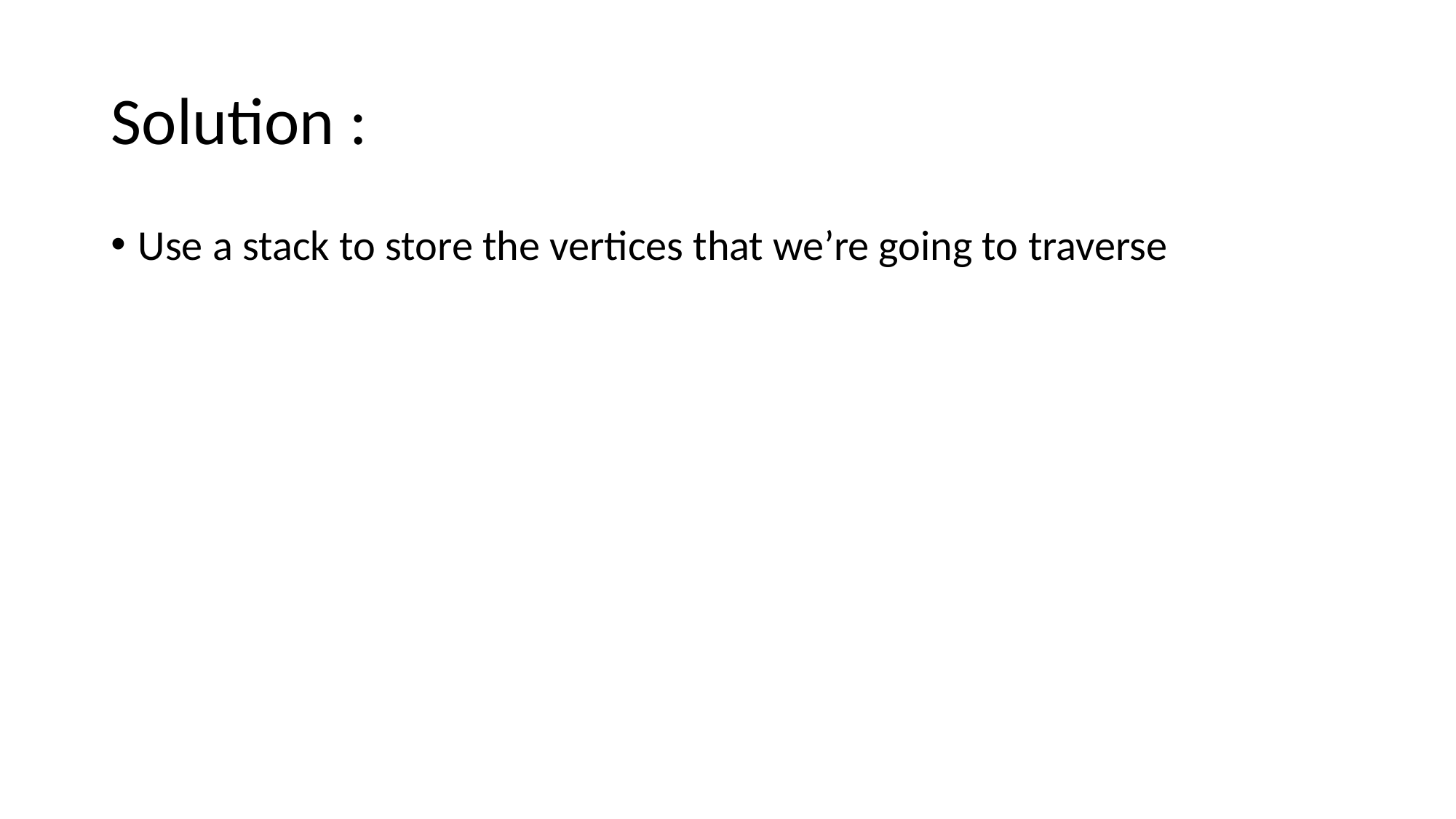

# Solution :
Use a stack to store the vertices that we’re going to traverse